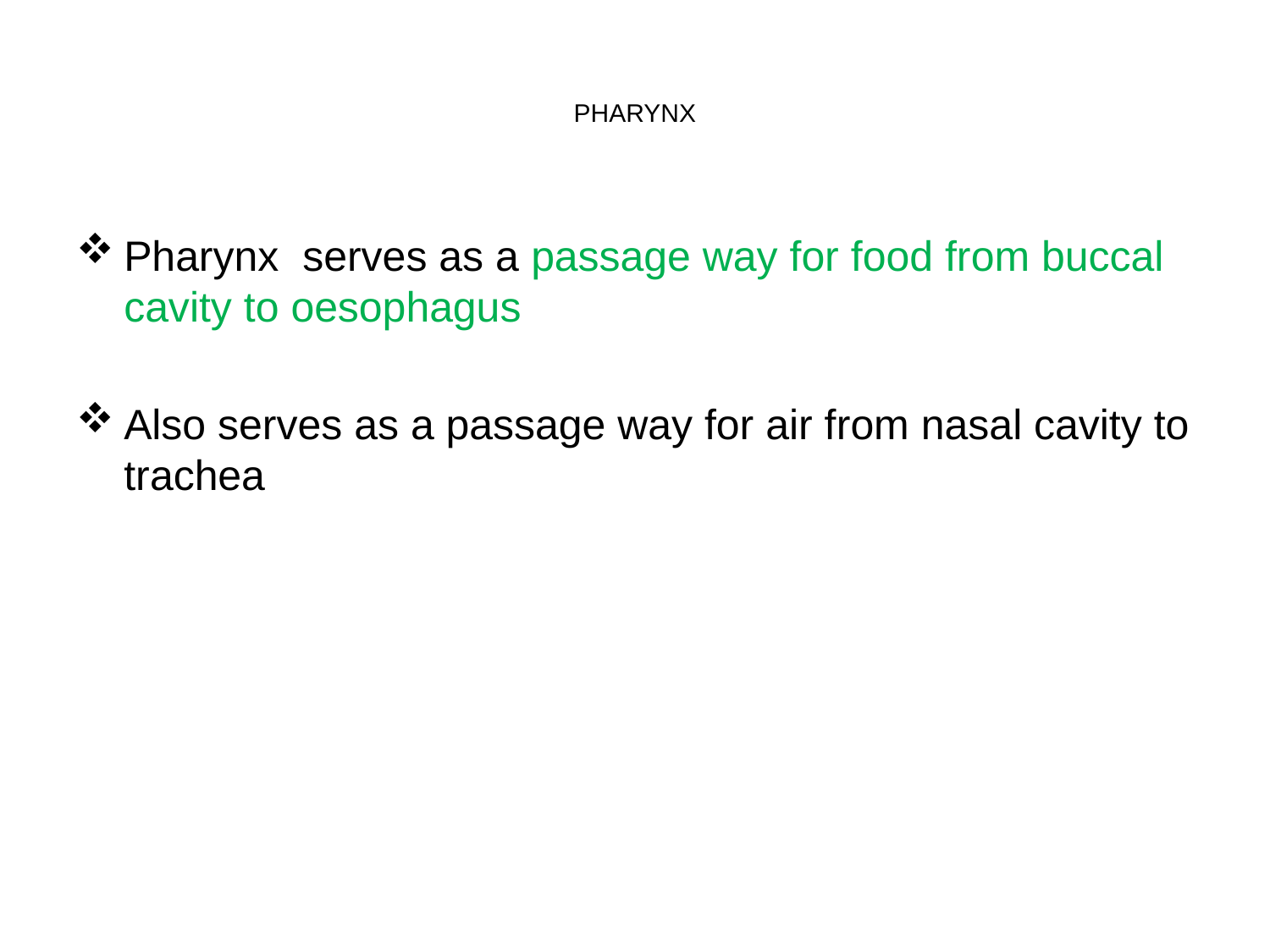

# PHARYNX
Pharynx  serves as a passage way for food from buccal cavity to oesophagus

Also serves as a passage way for air from nasal cavity to trachea